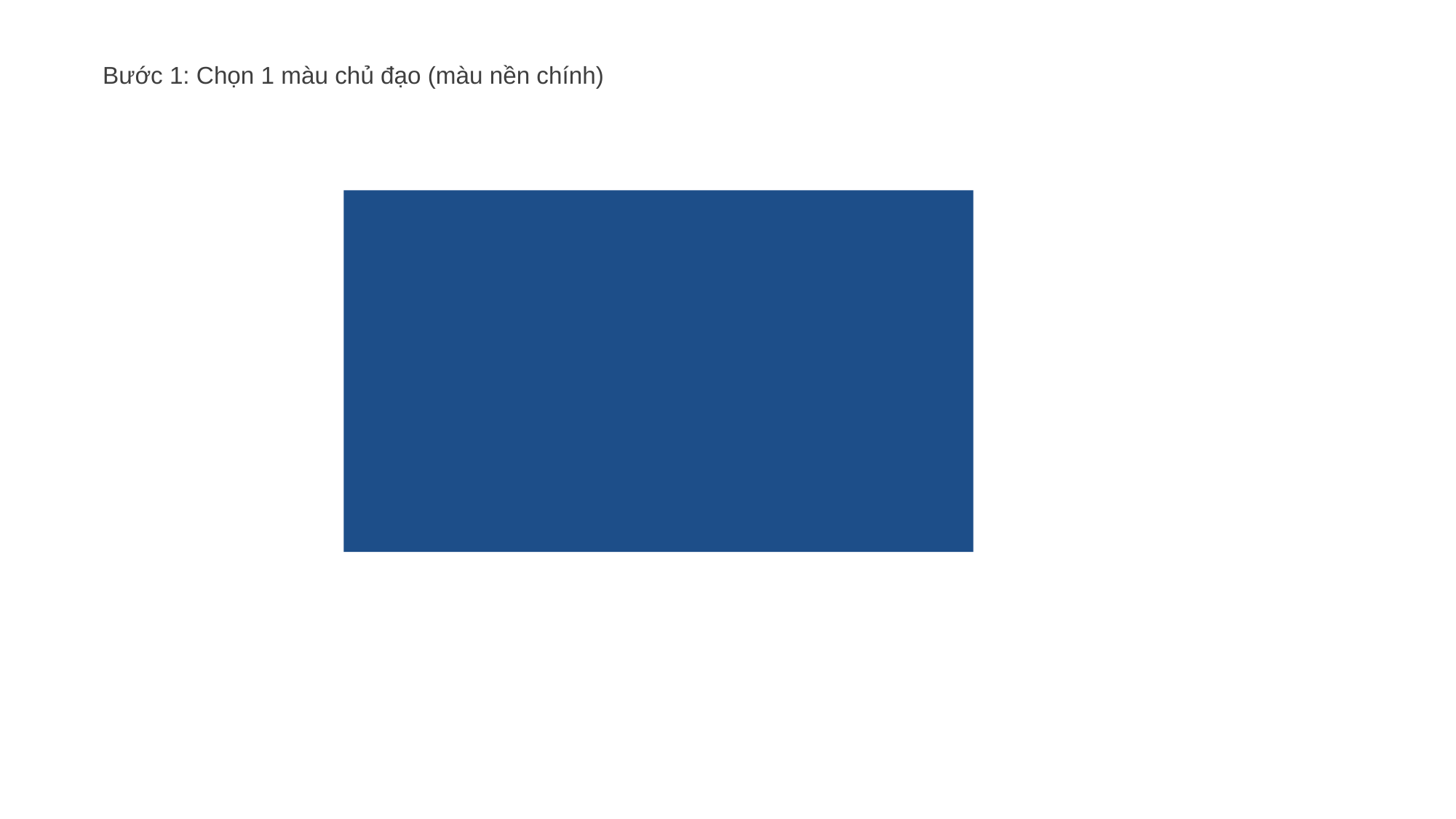

Bước 1: Chọn 1 màu chủ đạo (màu nền chính)